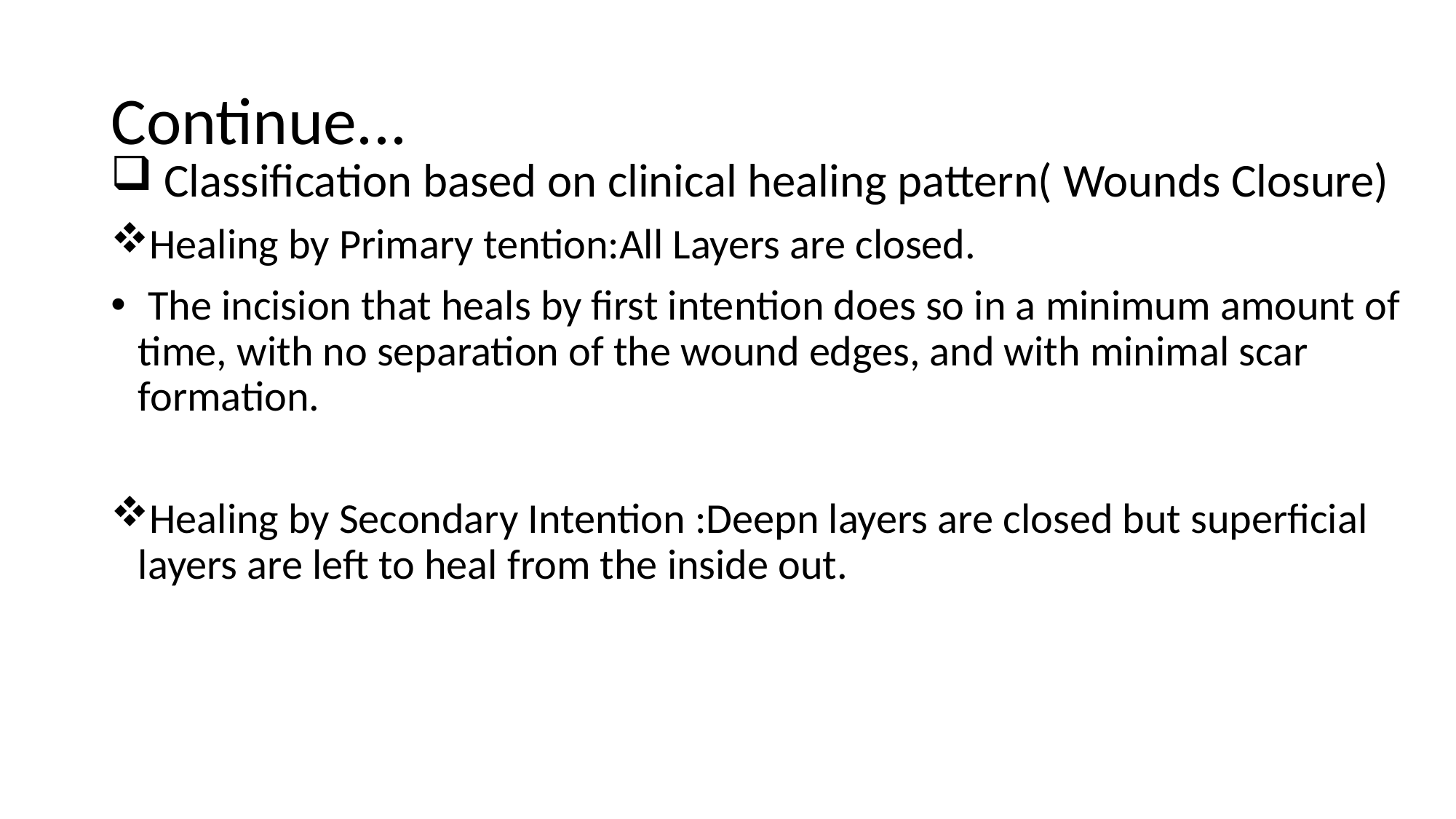

# Continue...
 Classification based on clinical healing pattern( Wounds Closure)
Healing by Primary tention:All Layers are closed.
 The incision that heals by first intention does so in a minimum amount of time, with no separation of the wound edges, and with minimal scar formation.

Healing by Secondary Intention :Deepn layers are closed but superficial layers are left to heal from the inside out.